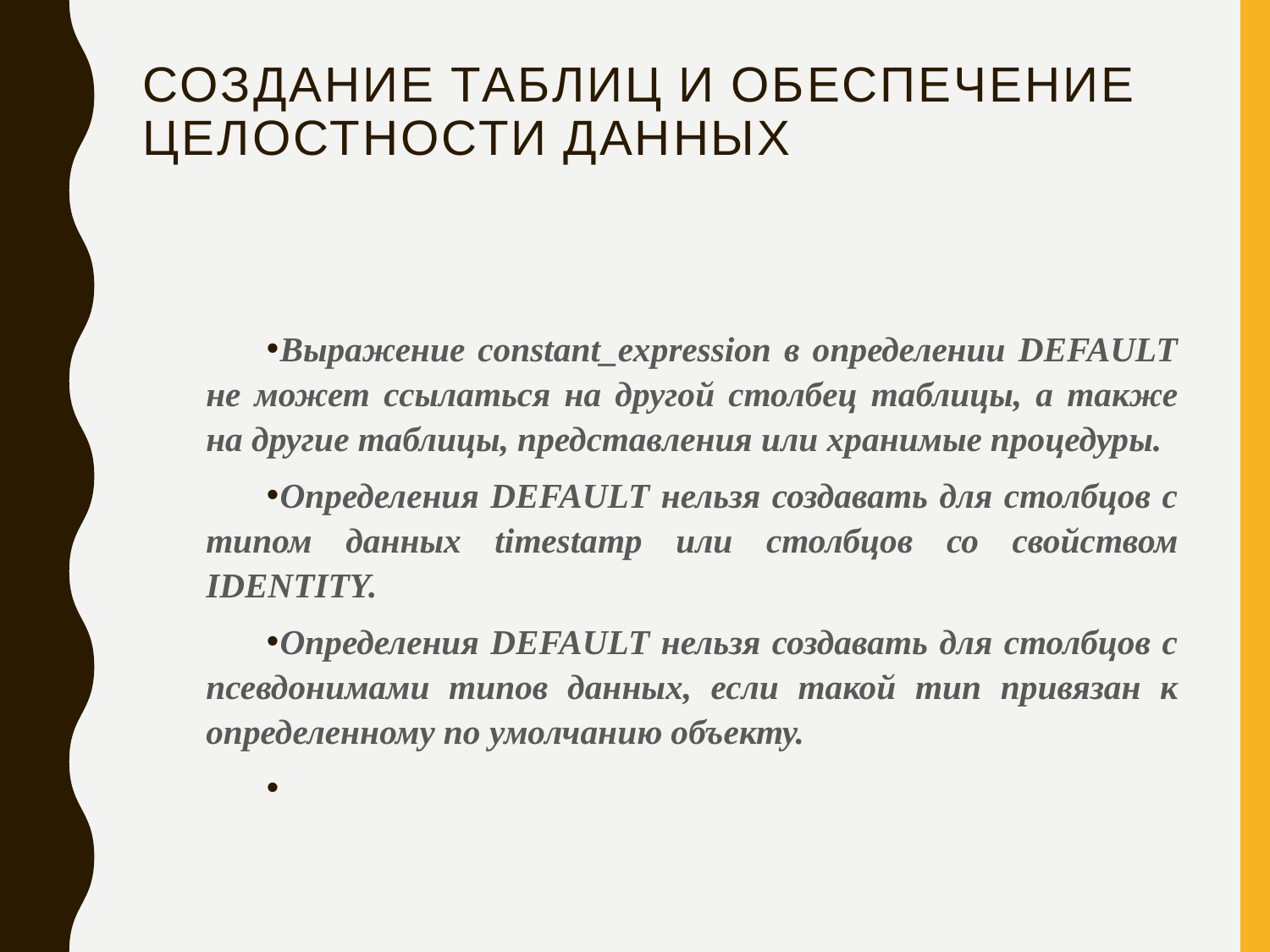

# Создание таблиц и обеспечение целостности данных
Выражение constant_expression в определении DEFAULT не может ссылаться на другой столбец таблицы, а также на другие таблицы, представления или хранимые процедуры.
Определения DEFAULT нельзя создавать для столбцов с типом данных timestamp или столбцов со свойством IDENTITY.
Определения DEFAULT нельзя создавать для столбцов с псевдонимами типов данных, если такой тип привязан к определенному по умолчанию объекту.